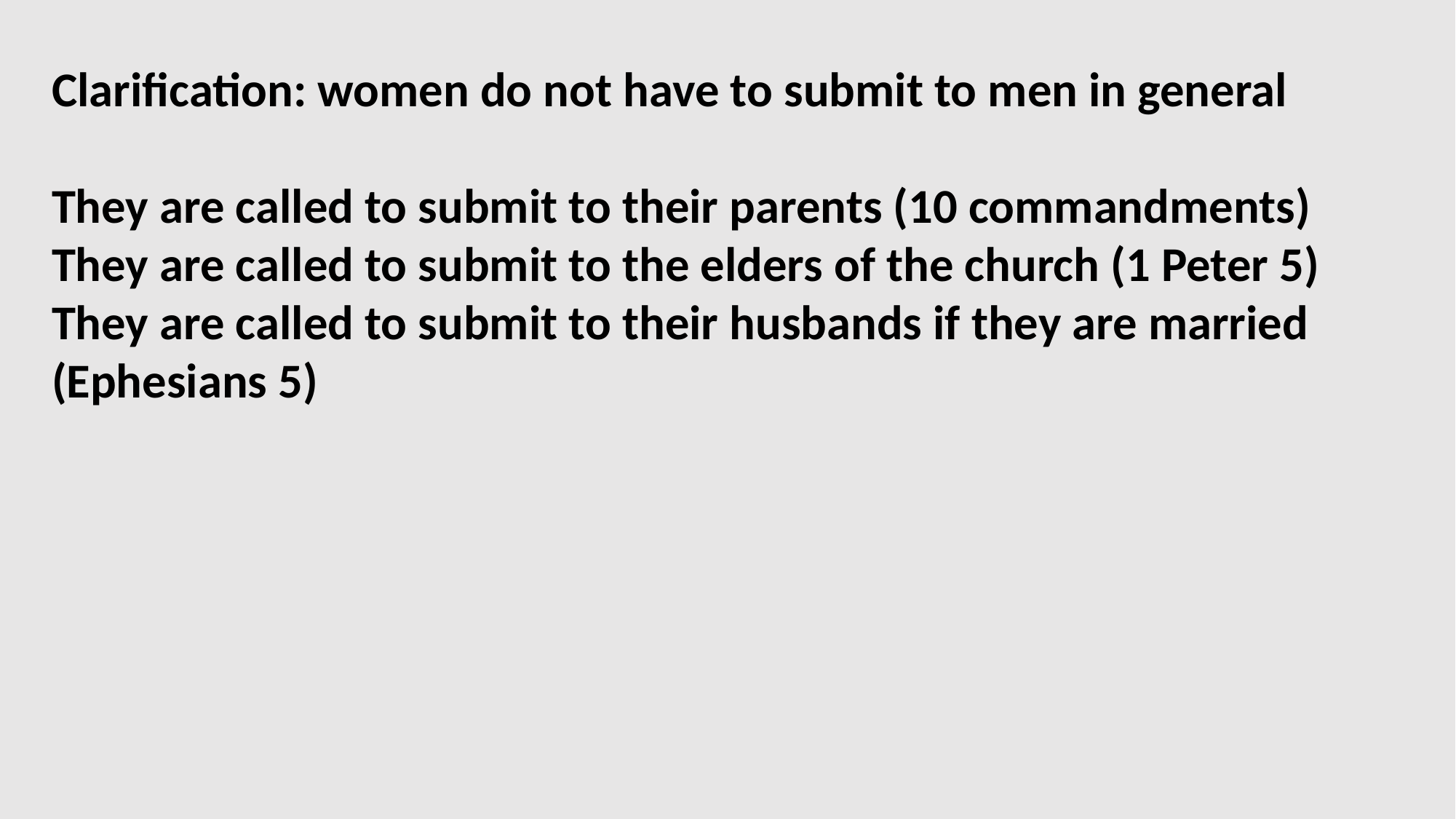

Clarification: women do not have to submit to men in general

They are called to submit to their parents (10 commandments)
They are called to submit to the elders of the church (1 Peter 5)
They are called to submit to their husbands if they are married (Ephesians 5)